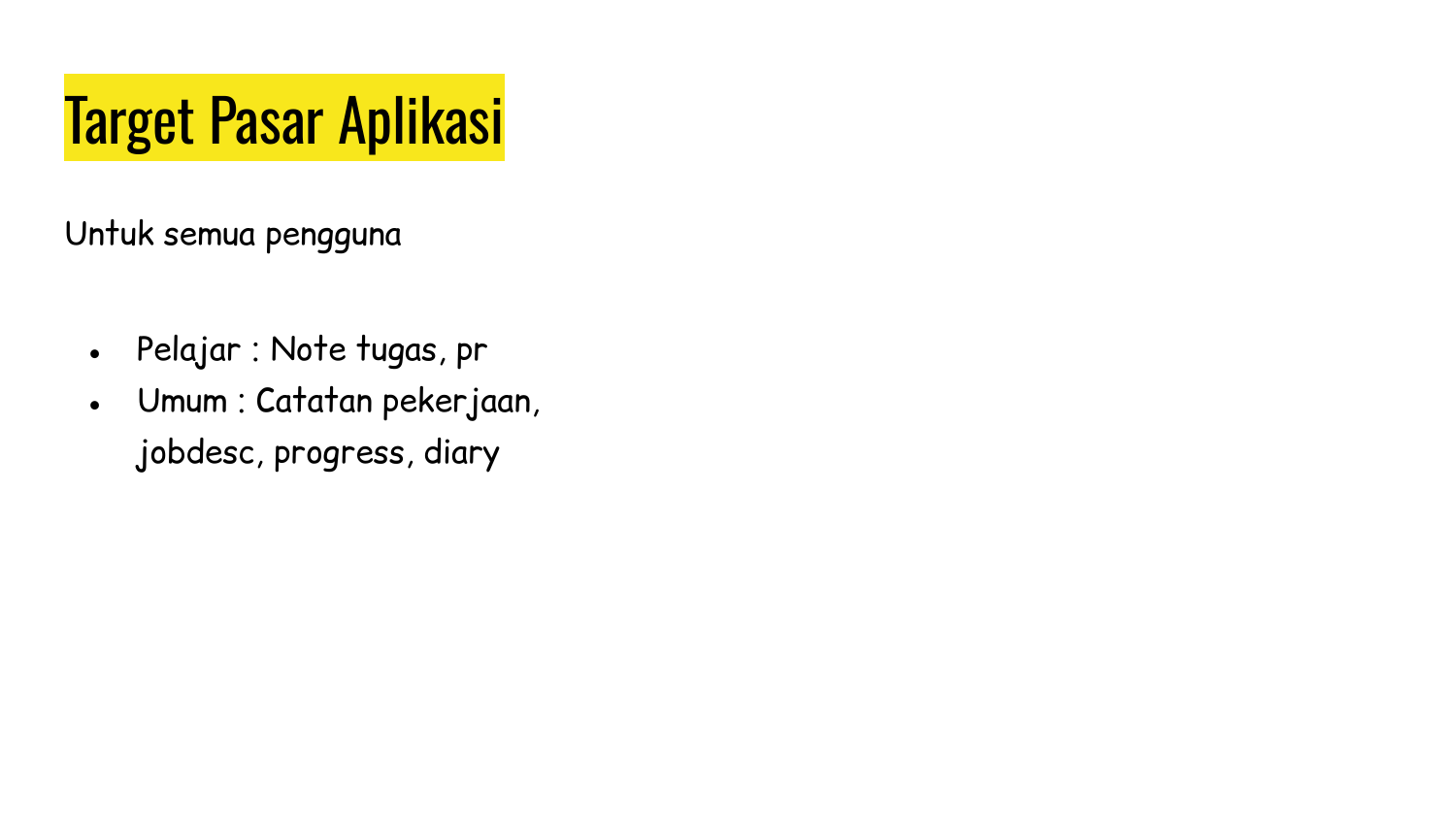

Target Pasar Aplikasi
Untuk semua pengguna

Pelajar : Note tugas, pr
Umum : Catatan pekerjaan, jobdesc, progress, diary